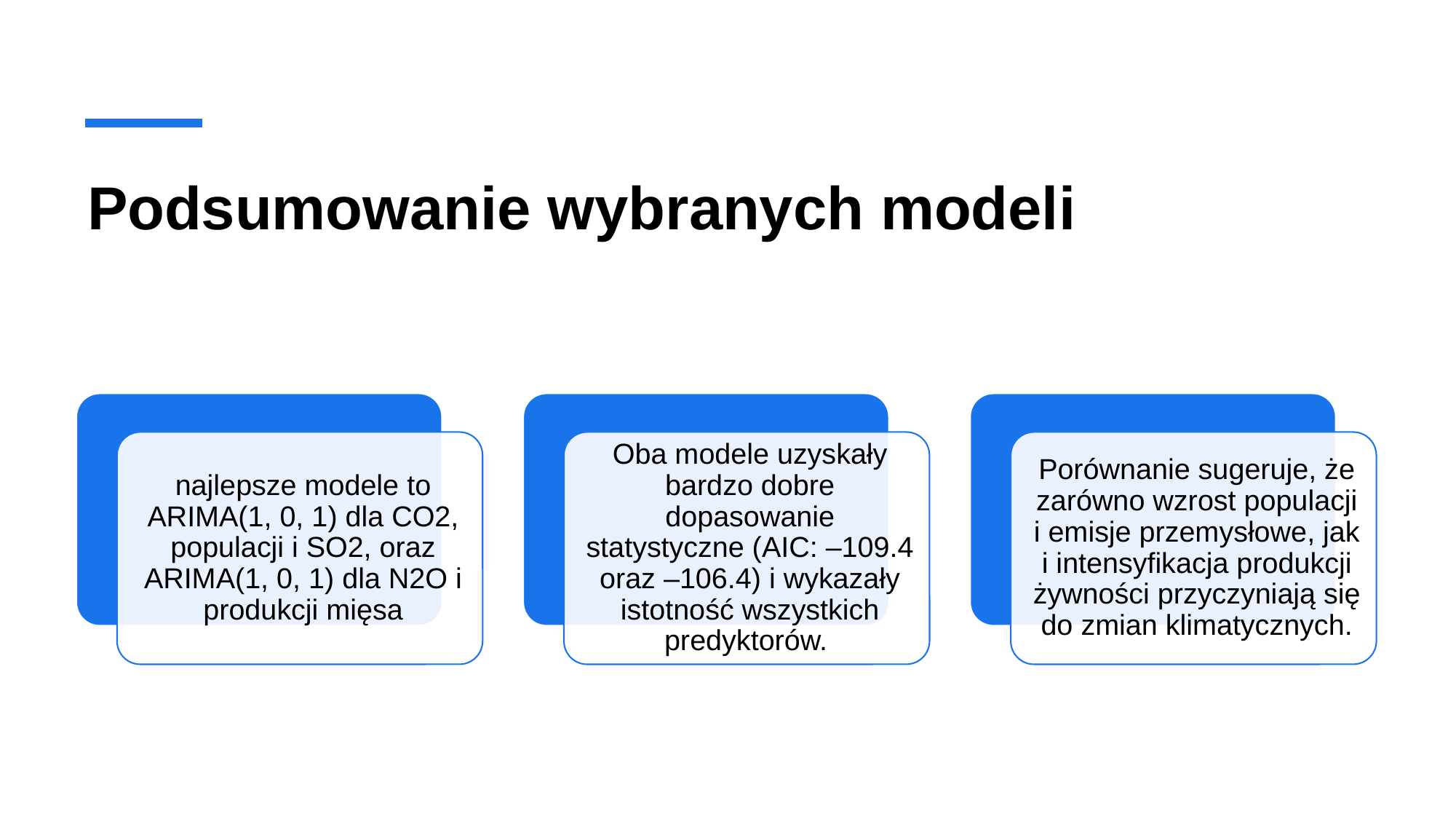

# Podsumowanie wybranych modeli
najlepsze modele to ARIMA(1, 0, 1) dla CO2, populacji i SO2, oraz ARIMA(1, 0, 1) dla N2O i produkcji mięsa
Oba modele uzyskały bardzo dobre dopasowanie statystyczne (AIC: –109.4 oraz –106.4) i wykazały istotność wszystkich predyktorów.
Porównanie sugeruje, że zarówno wzrost populacji i emisje przemysłowe, jak i intensyfikacja produkcji żywności przyczyniają się do zmian klimatycznych.